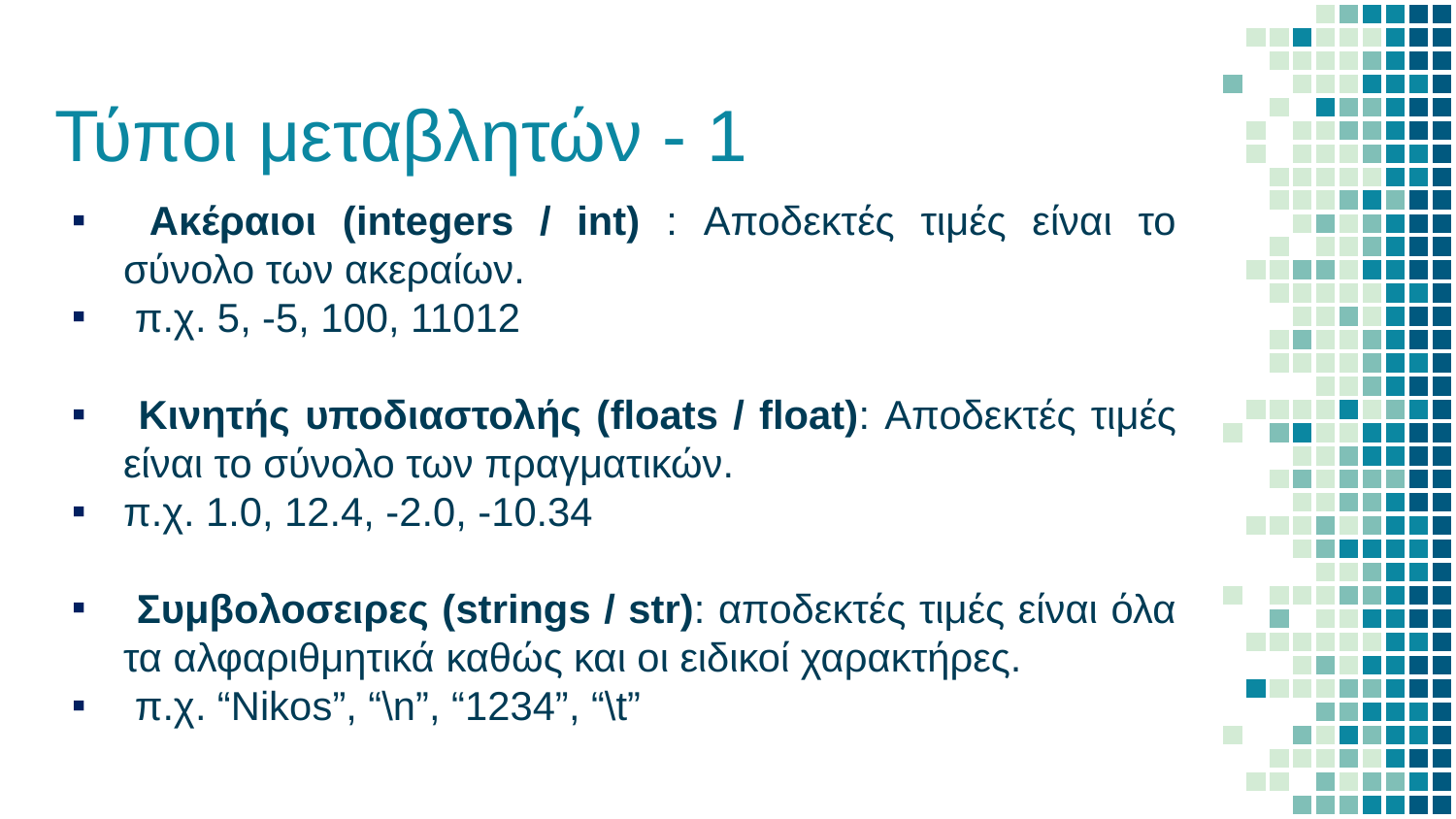

# Τύποι μεταβλητών - 1
 Ακέραιοι (integers / int) : Αποδεκτές τιμές είναι το σύνολο των ακεραίων.
 π.χ. 5, -5, 100, 11012

 Κινητής υποδιαστολής (floats / float): Αποδεκτές τιμές είναι το σύνολο των πραγματικών.
π.χ. 1.0, 12.4, -2.0, -10.34

 Συμβολοσειρες (strings / str): αποδεκτές τιμές είναι όλα τα αλφαριθμητικά καθώς και οι ειδικοί χαρακτήρες.
 π.χ. “Nikos”, “\n”, “1234”, “\t”